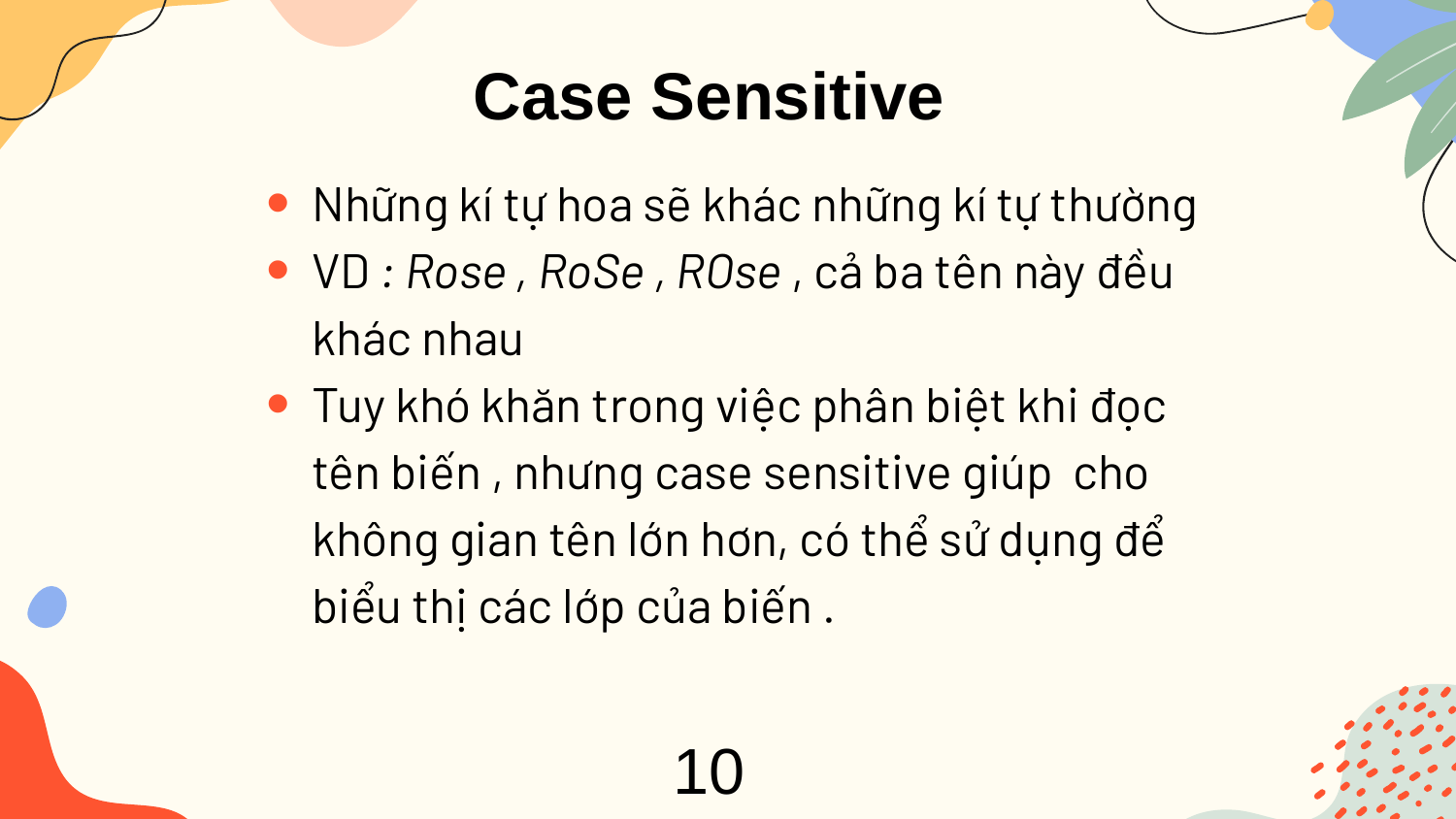

Case Sensitive
Những kí tự hoa sẽ khác những kí tự thường
VD : Rose , RoSe , ROse , cả ba tên này đều khác nhau
Tuy khó khăn trong việc phân biệt khi đọc tên biến , nhưng case sensitive giúp  cho không gian tên lớn hơn, có thể sử dụng để biểu thị các lớp của biến .
10